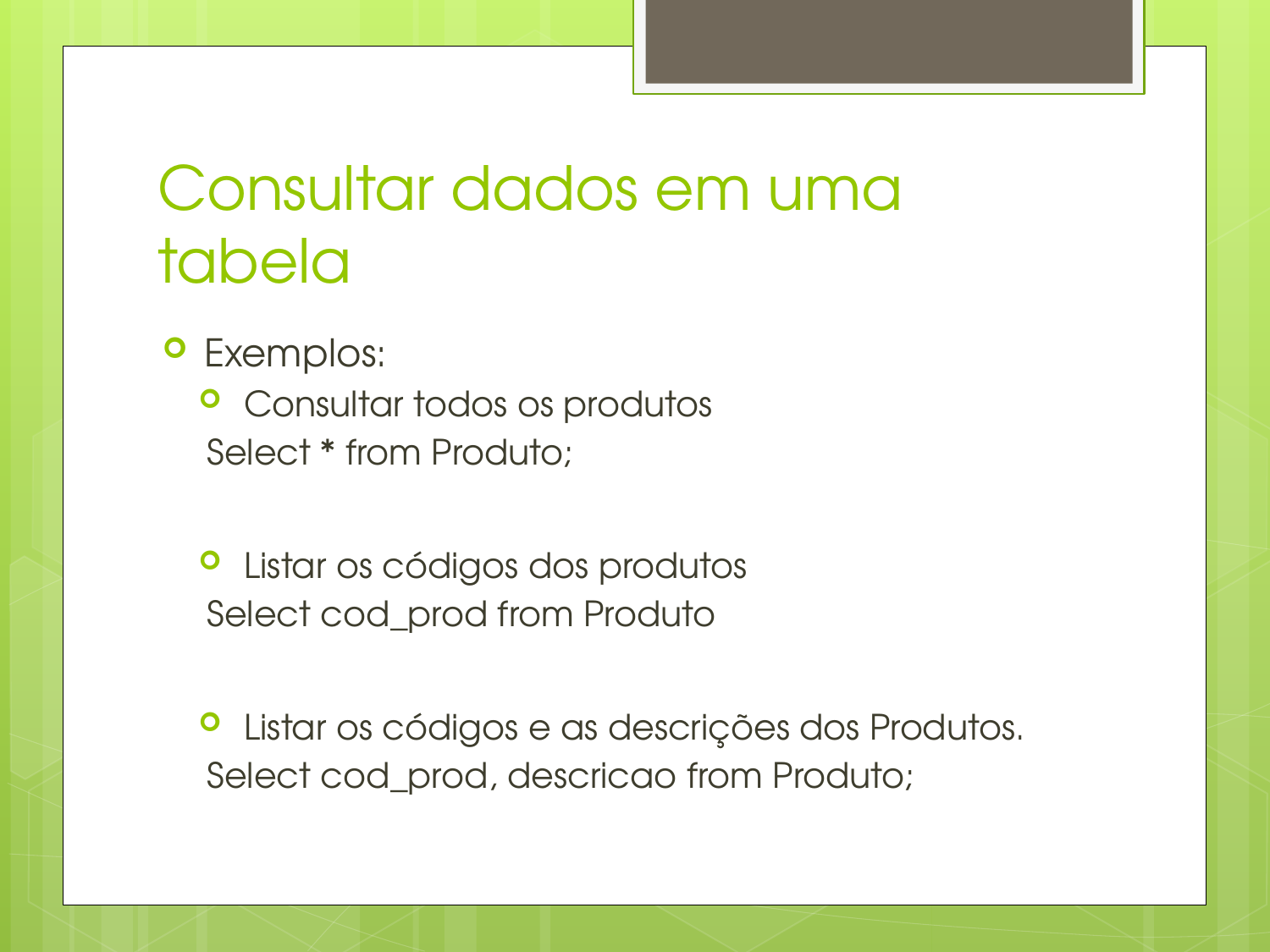

# Consultar dados em uma tabela
Exemplos:
Consultar todos os produtos
	Select * from Produto;

Listar os códigos dos produtos
	Select cod_prod from Produto

Listar os códigos e as descrições dos Produtos.
	Select cod_prod, descricao from Produto;